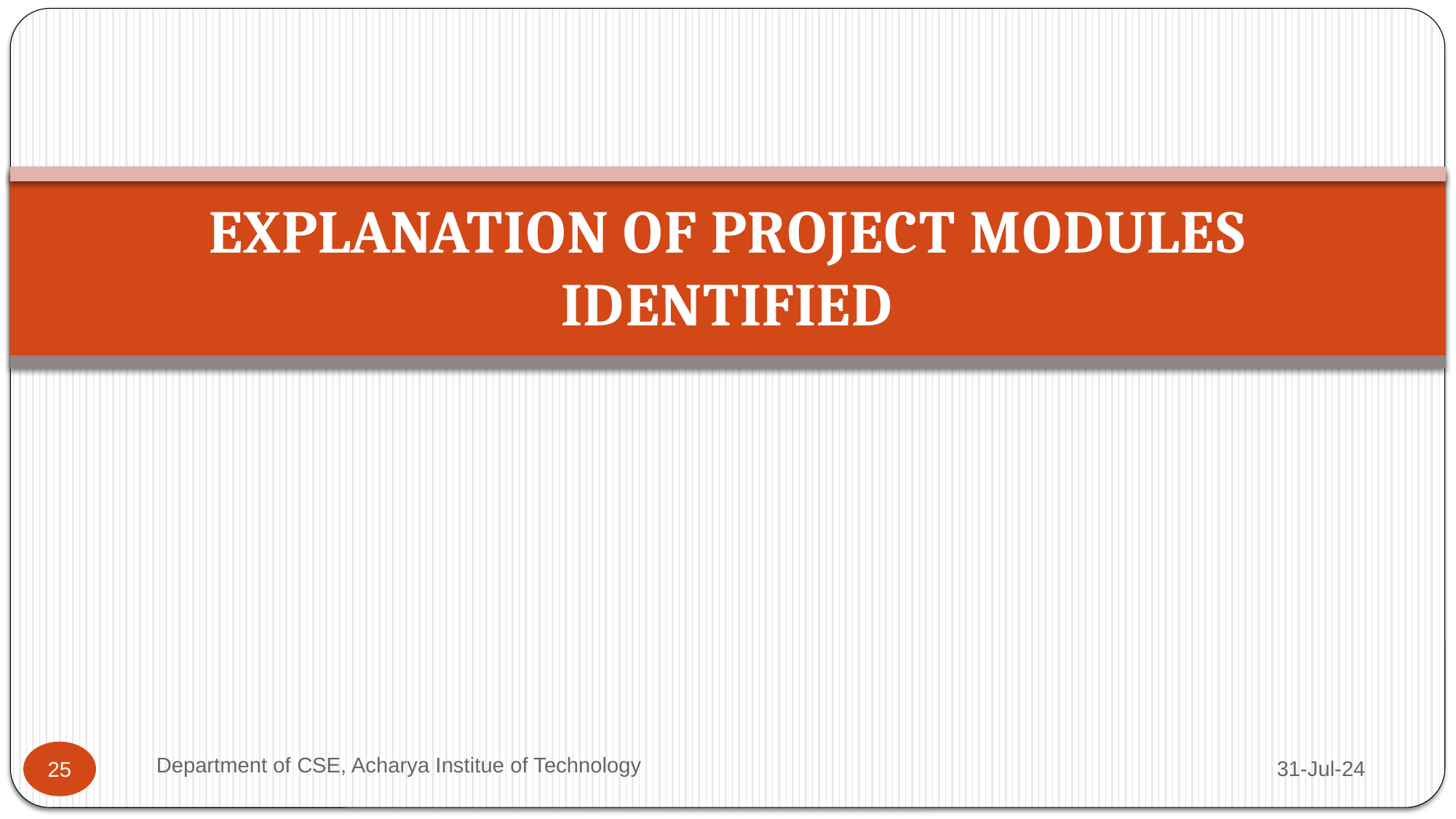

# EXPLANATION OF PROJECT MODULES IDENTIFIED
Department of CSE, Acharya Institue of Technology
31-Jul-24
25